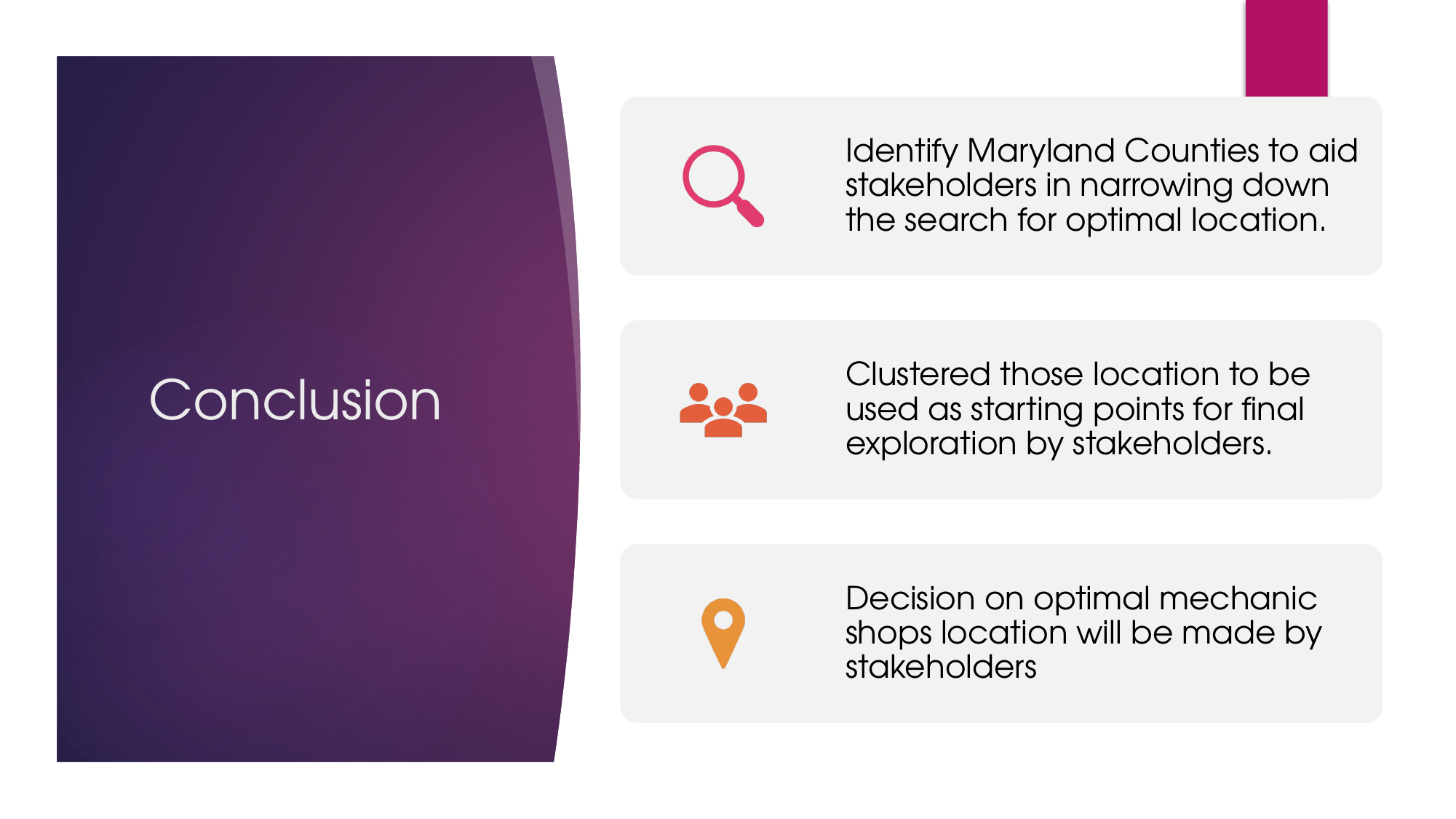

Identify Maryland Counties to aid stakeholders in narrowing down the search for optimal location.
Clustered those location to be used as starting points for final exploration by stakeholders.
Decision on optimal mechanic shops location will be made by stakeholders
Conclusion